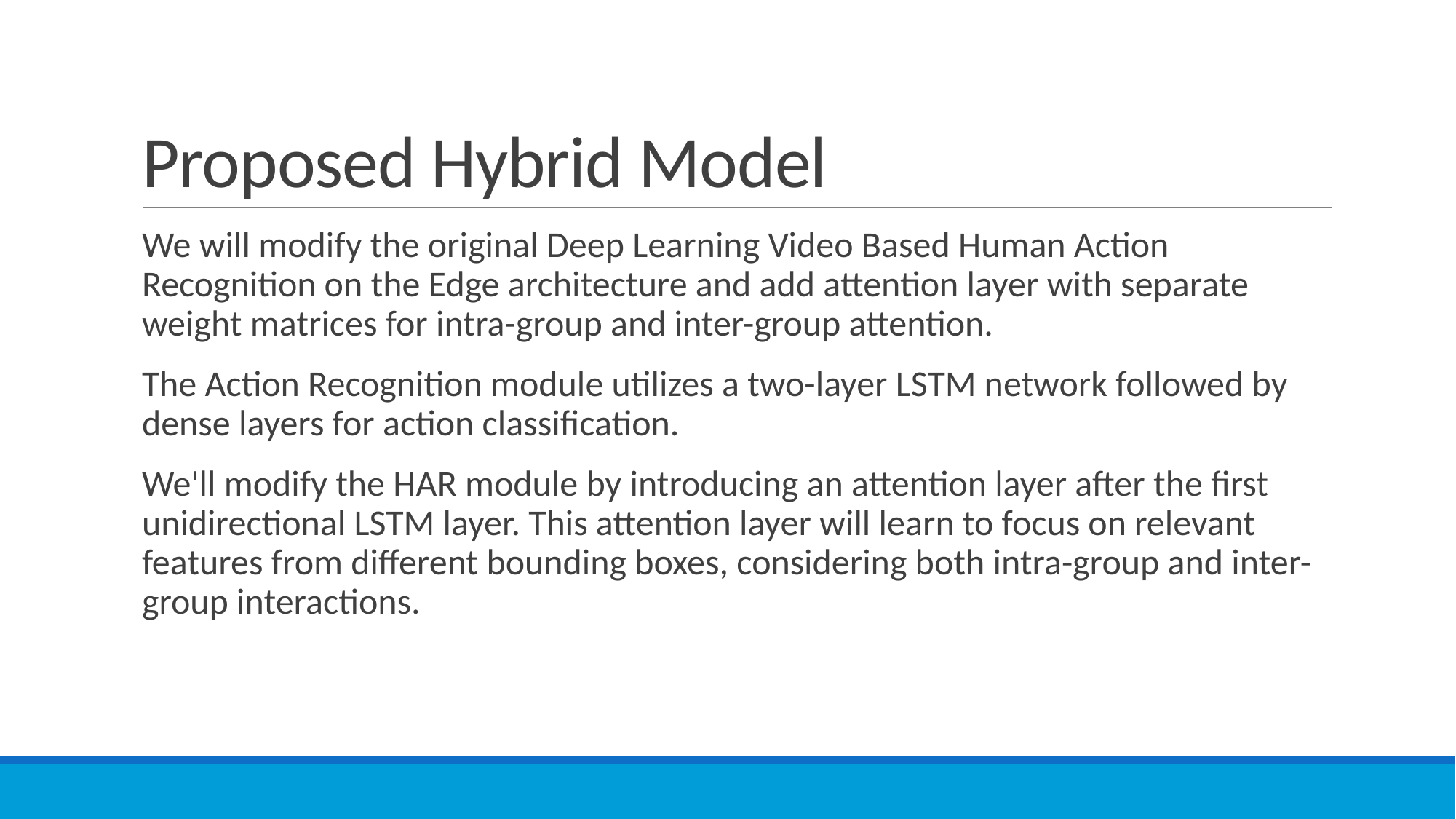

# Proposed Hybrid Model
We will modify the original Deep Learning Video Based Human Action Recognition on the Edge architecture and add attention layer with separate weight matrices for intra-group and inter-group attention.
The Action Recognition module utilizes a two-layer LSTM network followed by dense layers for action classification.
We'll modify the HAR module by introducing an attention layer after the first unidirectional LSTM layer. This attention layer will learn to focus on relevant features from different bounding boxes, considering both intra-group and inter-group interactions.